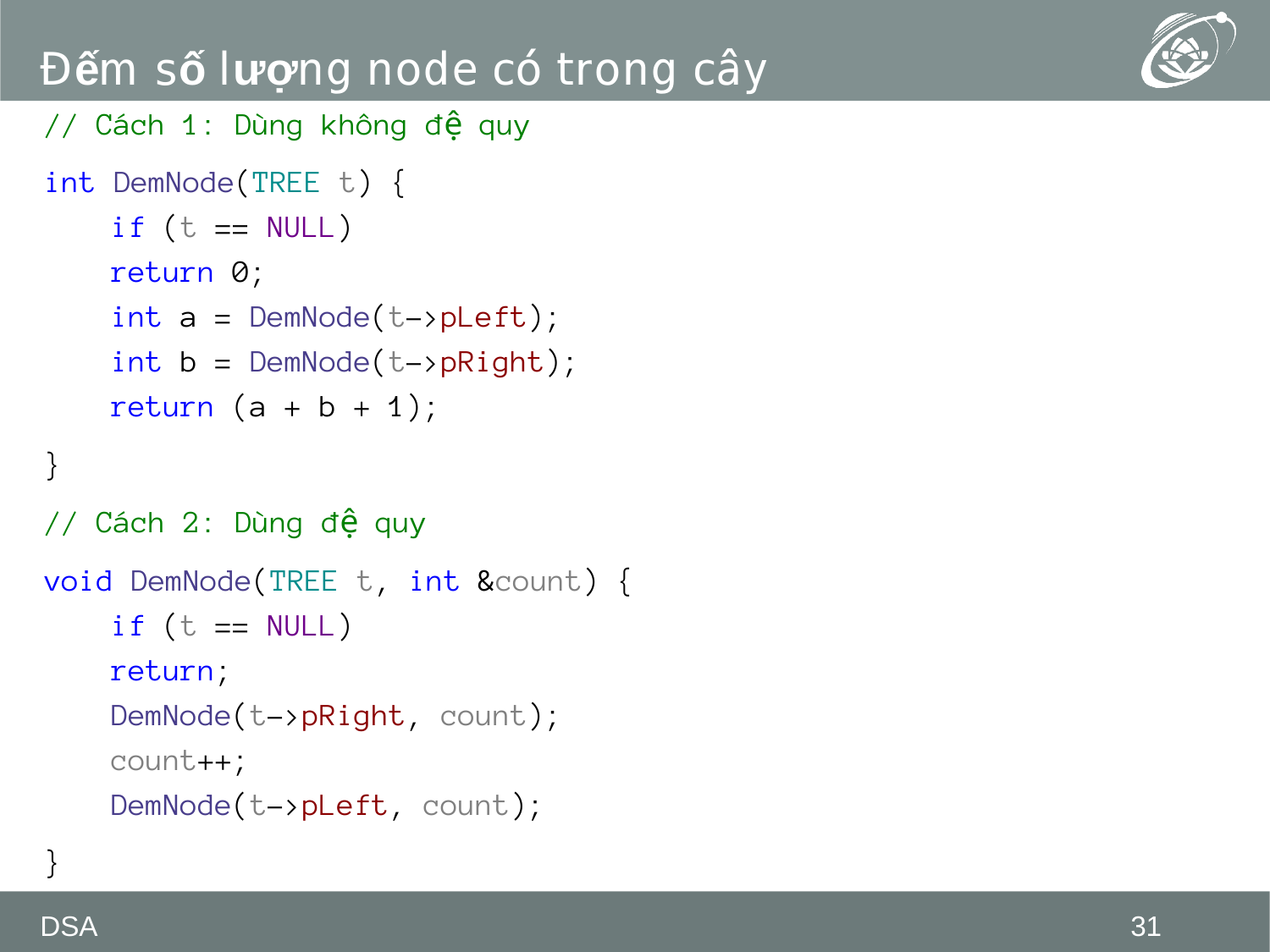

# Đếm số lượng node có trong cây
// Cách 1: Dùng không đệ quy
int DemNode(TREE t) {
if (t == NULL)
return 0;
int a = DemNode(t->pLeft);
int b = DemNode(t->pRight);
return (a + b + 1);
}
// Cách 2: Dùng đệ quy
void DemNode(TREE t, int &count) {
if (t == NULL)
return;
DemNode(t->pRight, count);
count++;
DemNode(t->pLeft, count);
}
DSA
31